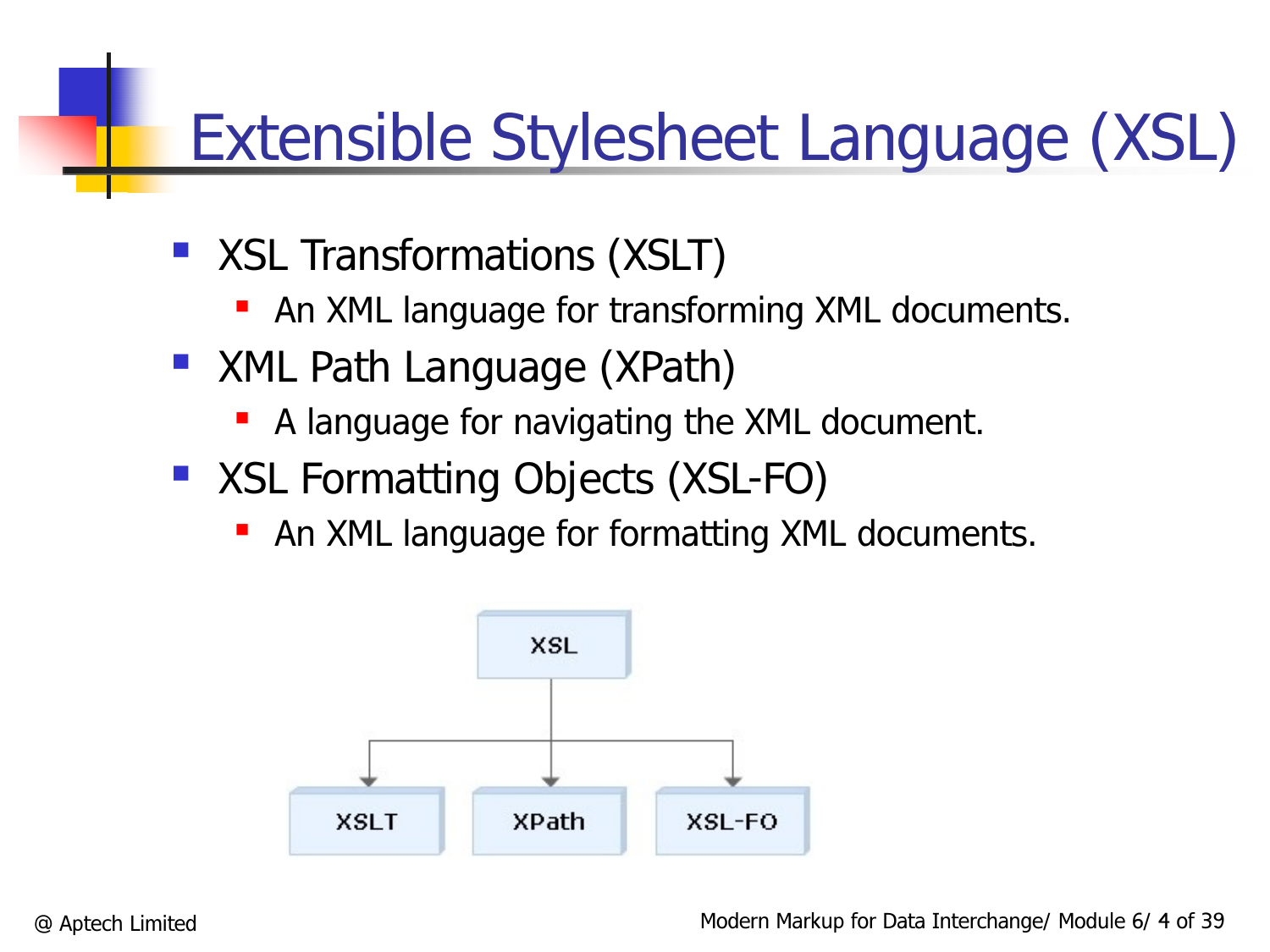

# Extensible Stylesheet Language (XSL)

XSL Transformations (XSLT)
An XML language for transforming XML documents.
XML Path Language (XPath)
A language for navigating the XML document.
XSL Formatting Objects (XSL-FO)
An XML language for formatting XML documents.

@ Aptech Limited
Modern Markup for Data Interchange/ Module 6/ 4 of 39